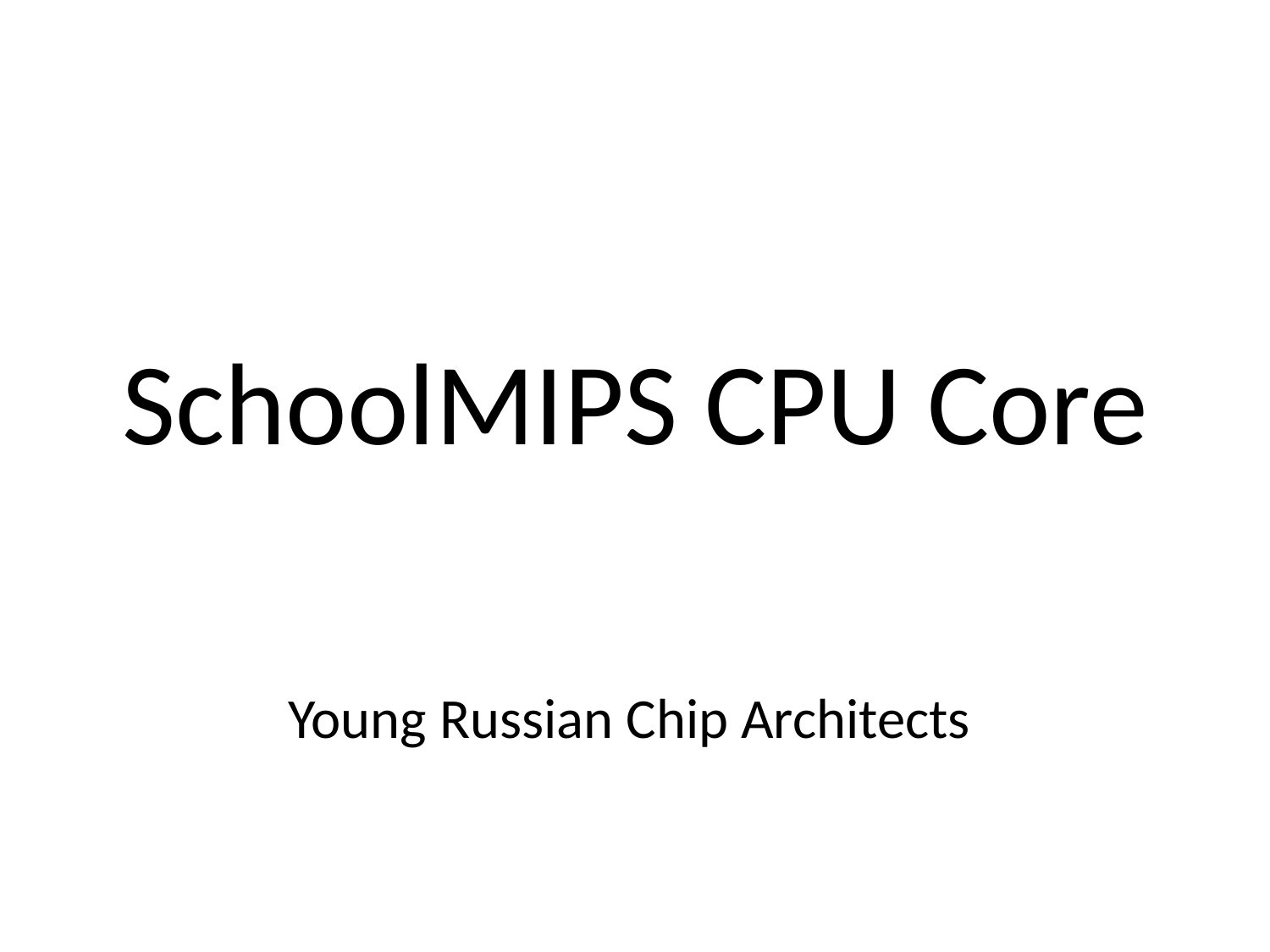

# SchoolMIPS CPU Core
Young Russian Chip Architects